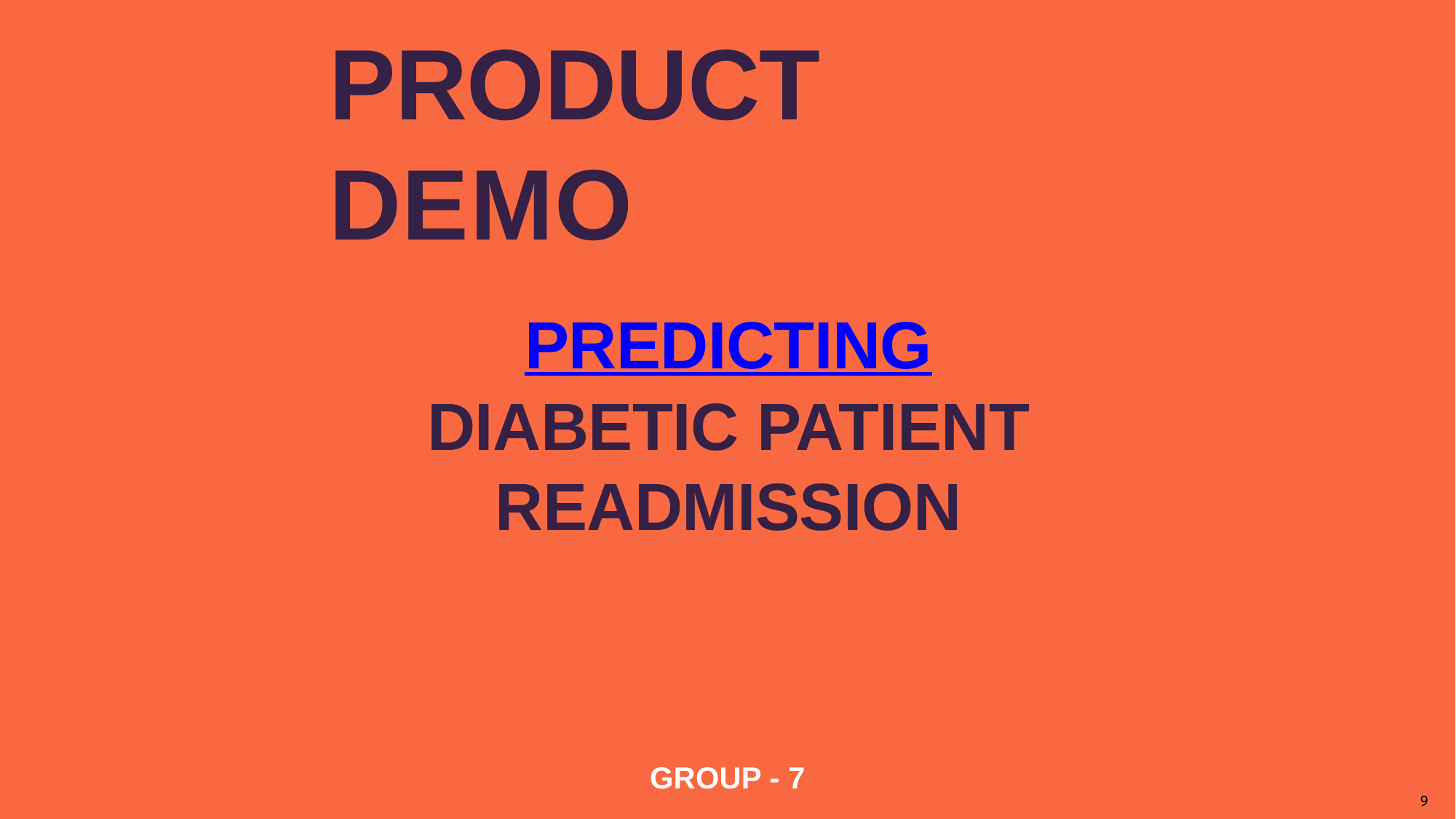

# PRODUCT DEMO
PREDICTING
DIABETIC PATIENT READMISSION
GROUP - 7

LINEAR DIGRESSORS
9